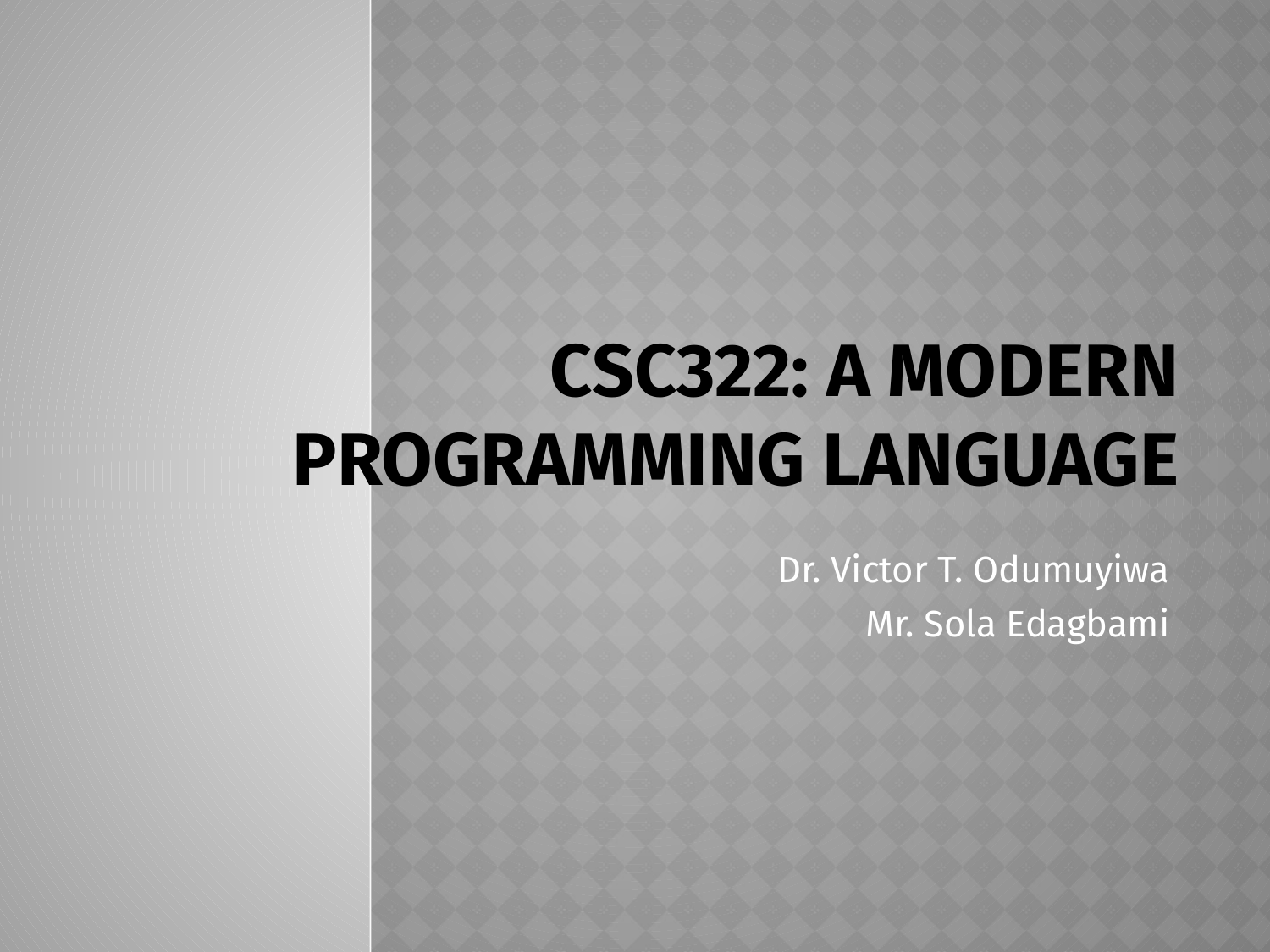

# CSC322: A MODERN PROGRAMMING LANGUAGE

Dr. Victor T. Odumuyiwa
Mr. Sola Edagbami